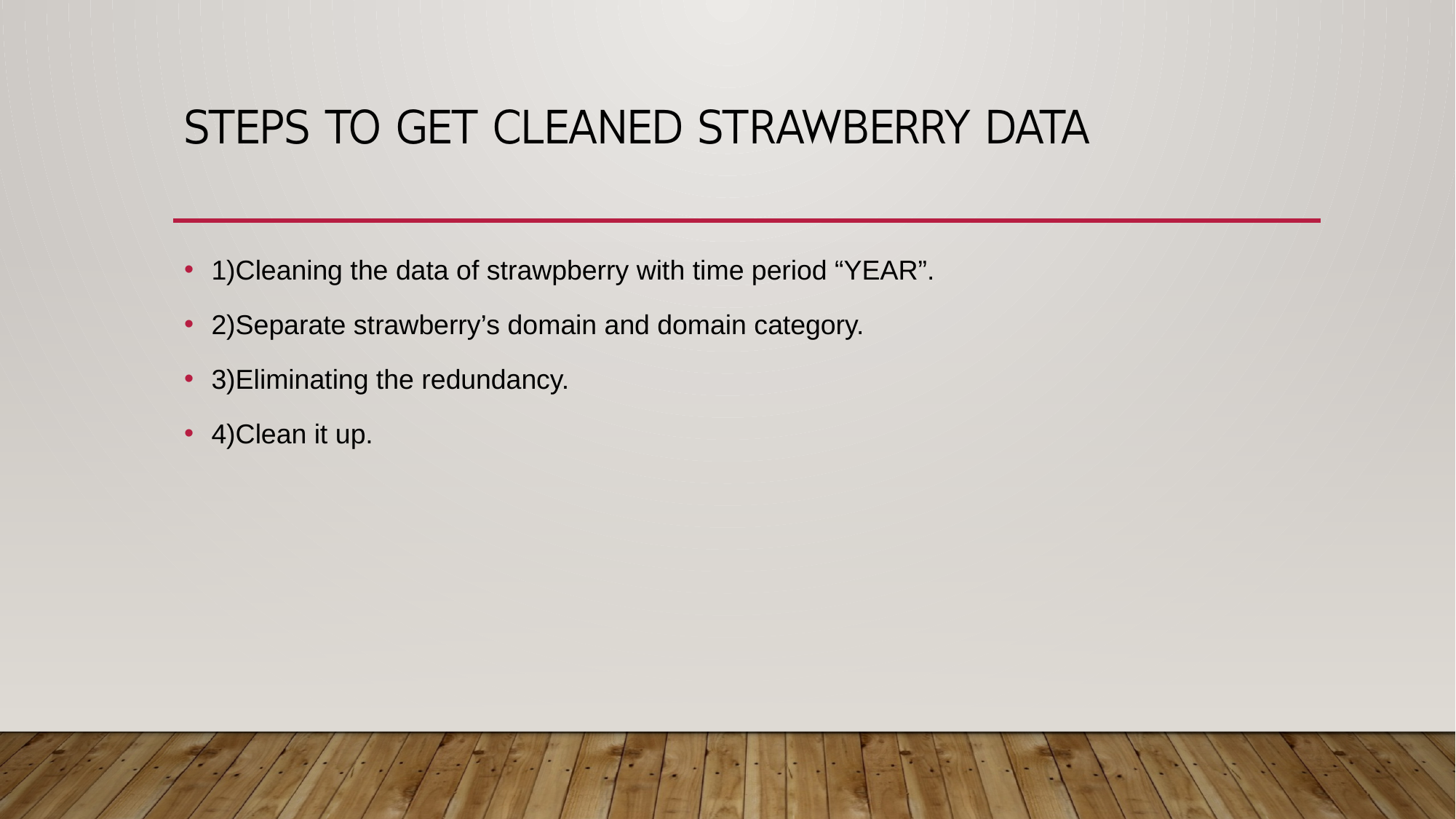

# STEPS TO GET CLEANED STRAWBERRY DATA
1)Cleaning the data of strawpberry with time period “YEAR”.
2)Separate strawberry’s domain and domain category.
3)Eliminating the redundancy.
4)Clean it up.